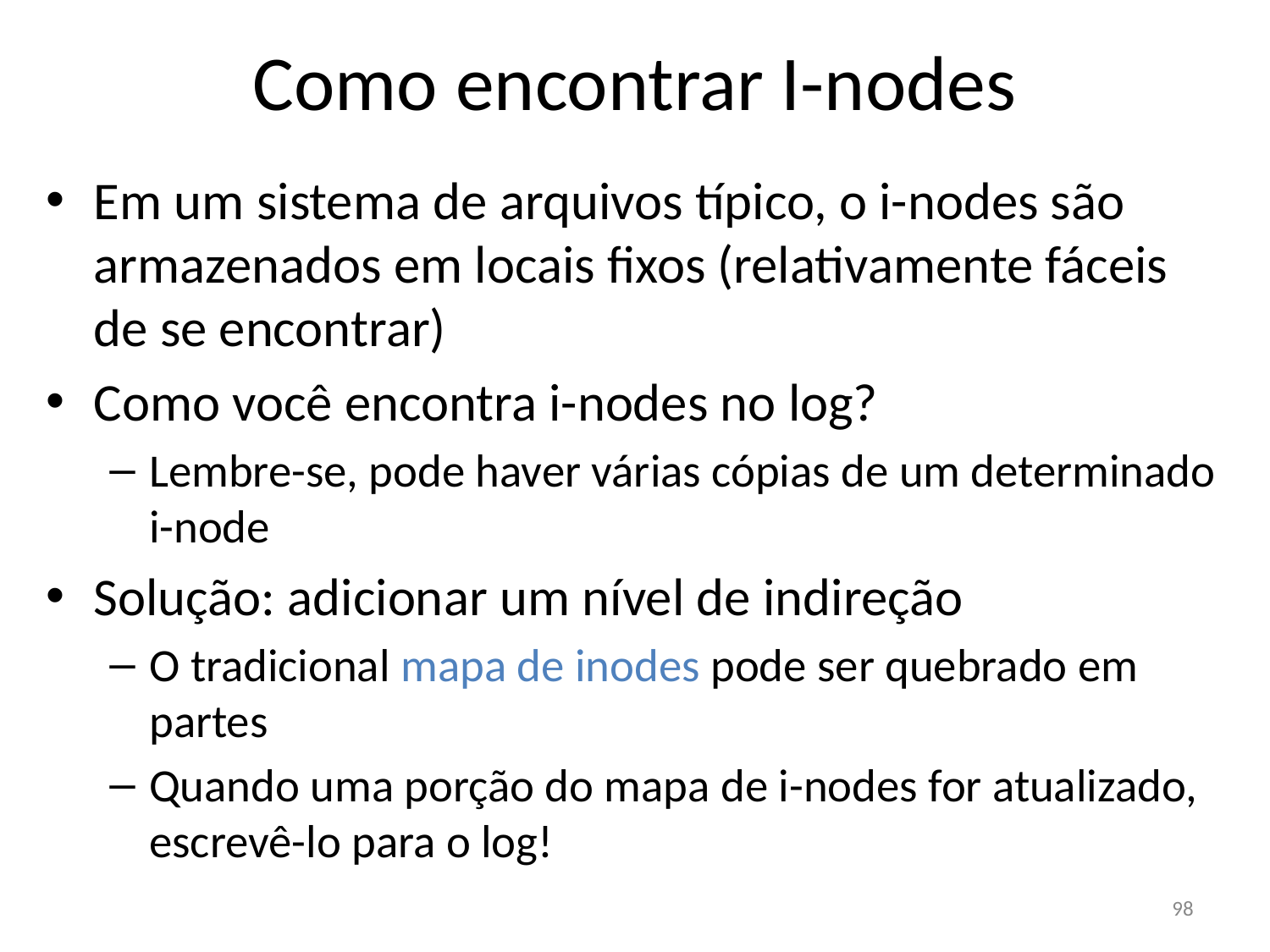

Como encontrar I-nodes
Em um sistema de arquivos típico, o i-nodes são armazenados em locais fixos (relativamente fáceis de se encontrar)
Como você encontra i-nodes no log?
Lembre-se, pode haver várias cópias de um determinado i-node
Solução: adicionar um nível de indireção
O tradicional mapa de inodes pode ser quebrado em partes
Quando uma porção do mapa de i-nodes for atualizado, escrevê-lo para o log!
98